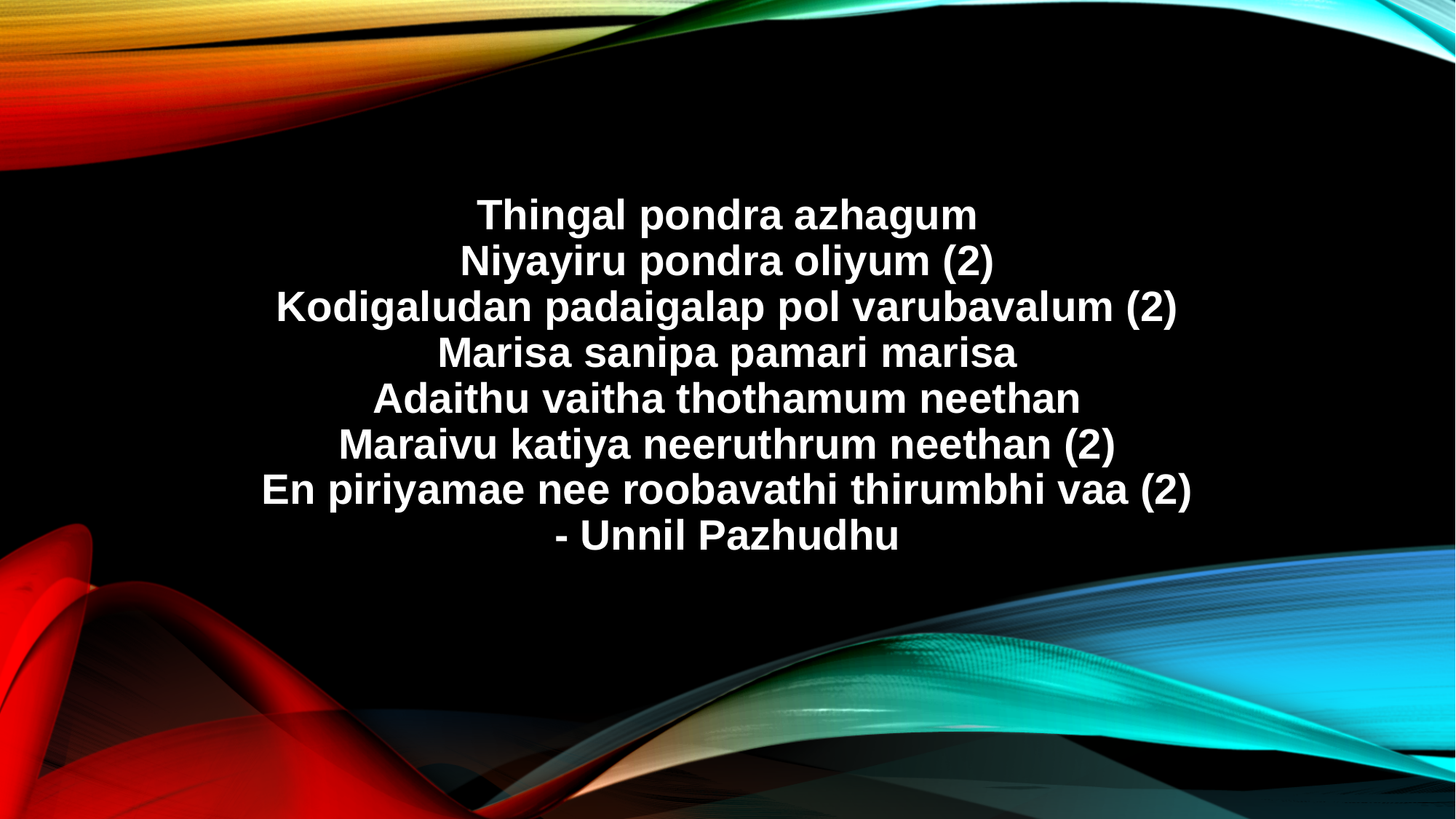

Thingal pondra azhagum
Niyayiru pondra oliyum (2)
Kodigaludan padaigalap pol varubavalum (2)
Marisa sanipa pamari marisa
Adaithu vaitha thothamum neethan
Maraivu katiya neeruthrum neethan (2)
En piriyamae nee roobavathi thirumbhi vaa (2)
- Unnil Pazhudhu